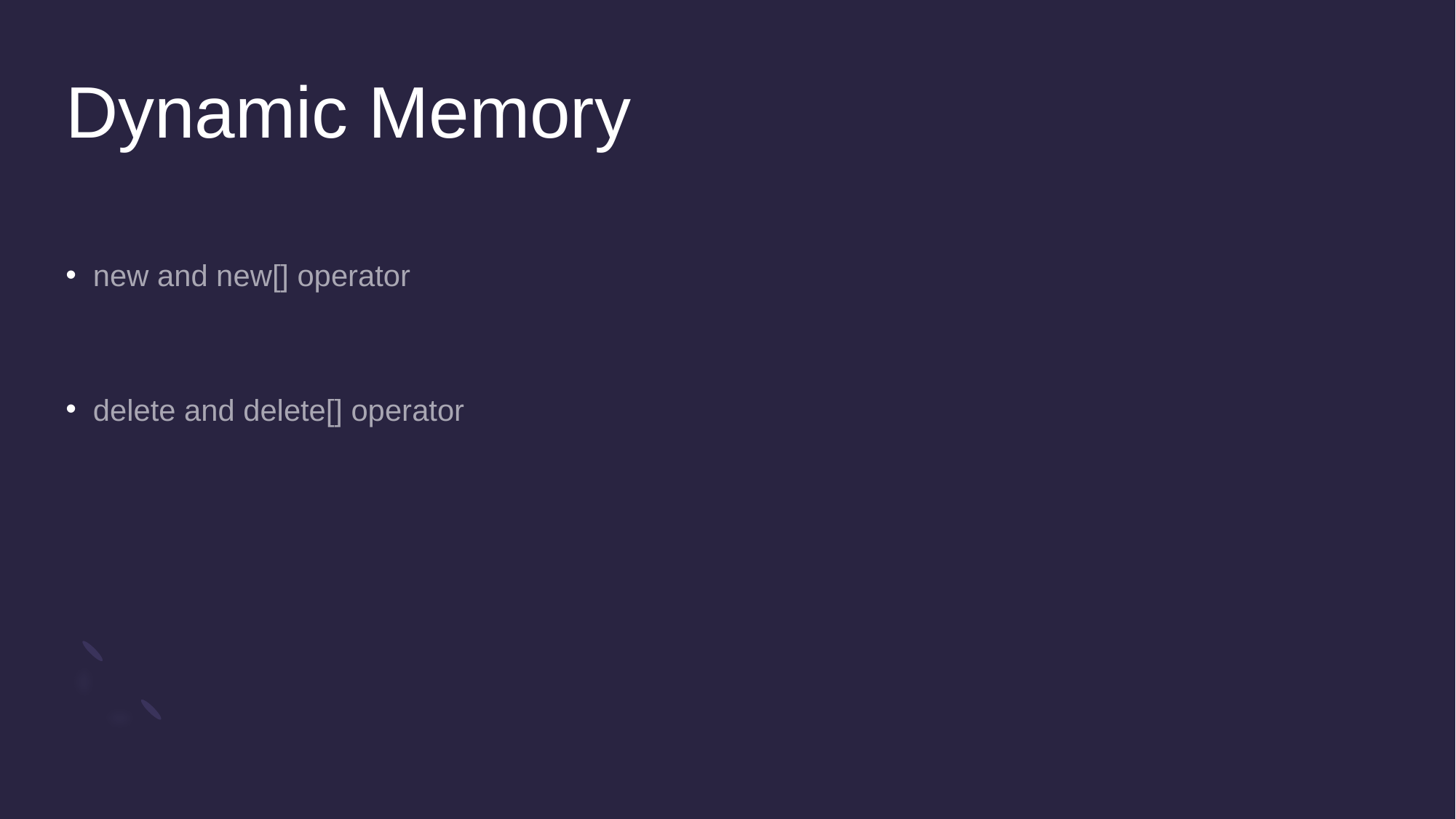

# Dynamic Memory
new and new[] operator

delete and delete[] operator